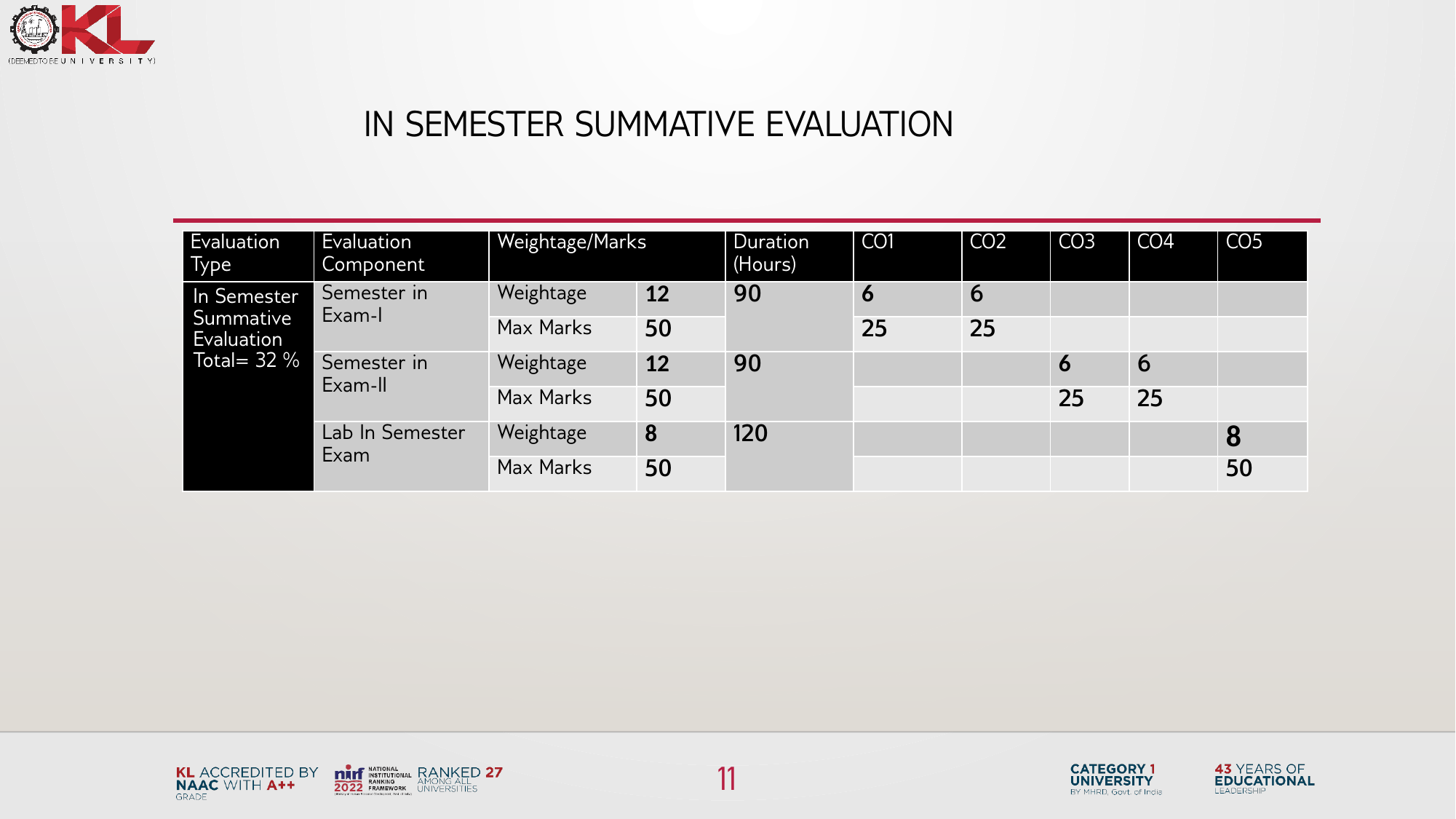

# In Semester Summative Evaluation
| Evaluation Type | Evaluation Component | Weightage/Marks |  | Duration (Hours) | CO1 | CO2 | CO3 | CO4 | CO5 |
| --- | --- | --- | --- | --- | --- | --- | --- | --- | --- |
| In Semester Summative Evaluation Total= 32 % | Semester in Exam-I | Weightage | 12 | 90 | 6 | 6 |  |  |  |
|  |  | Max Marks | 50 |  | 25 | 25 |  |  |  |
|  | Semester in Exam-II | Weightage | 12 | 90 |  |  | 6 | 6 |  |
|  |  | Max Marks | 50 |  |  |  | 25 | 25 |  |
|  | Lab In Semester Exam | Weightage | 8 | 120 |  |  |  |  | 8 |
|  |  | Max Marks | 50 |  |  |  |  |  | 50 |
11